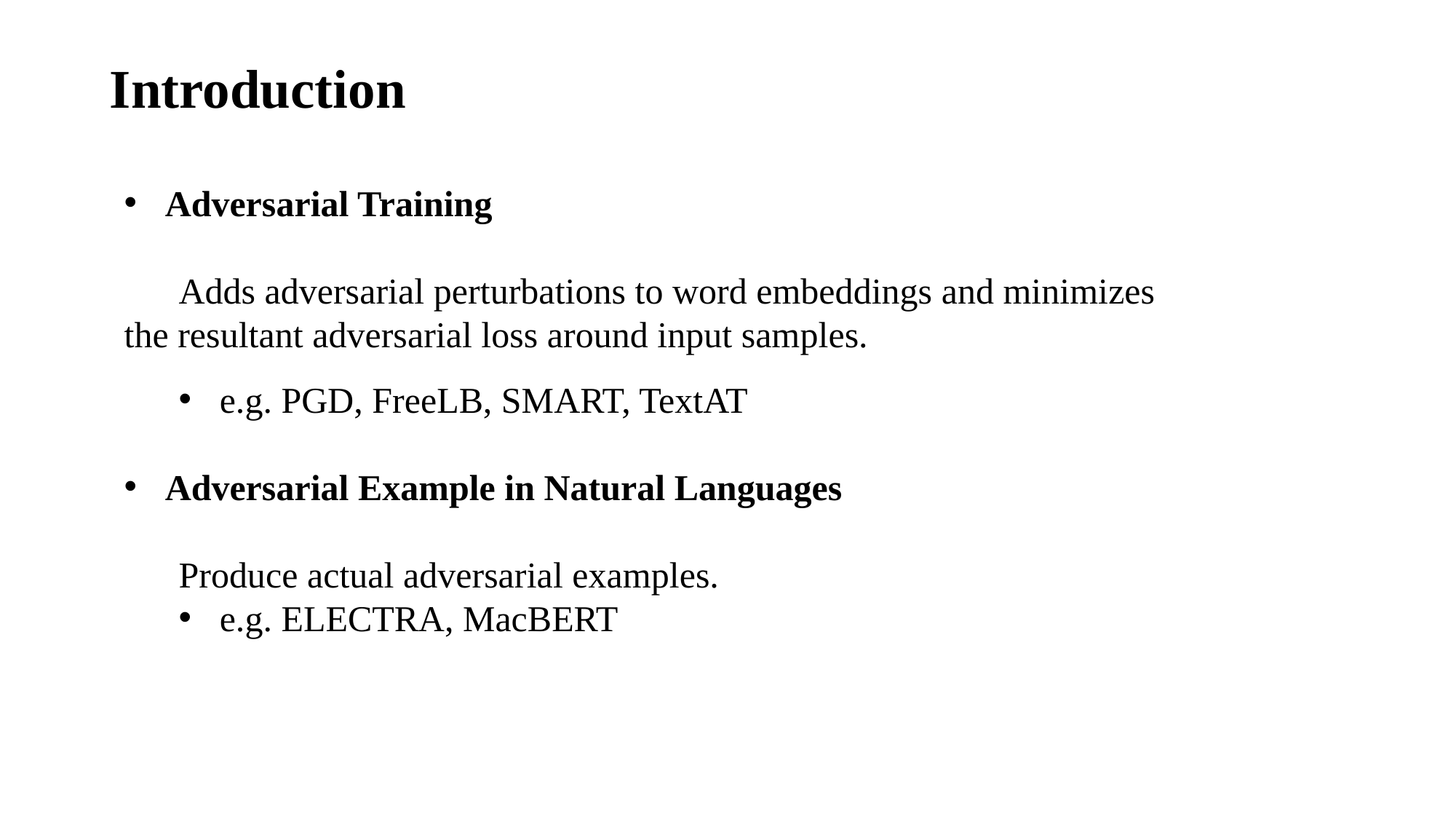

Introduction
Adversarial Training

      Adds adversarial perturbations to word embeddings and minimizes the resultant adversarial loss around input samples.
e.g. PGD, FreeLB, SMART, TextAT

Adversarial Example in Natural Languages

      Produce actual adversarial examples.
e.g. ELECTRA, MacBERT